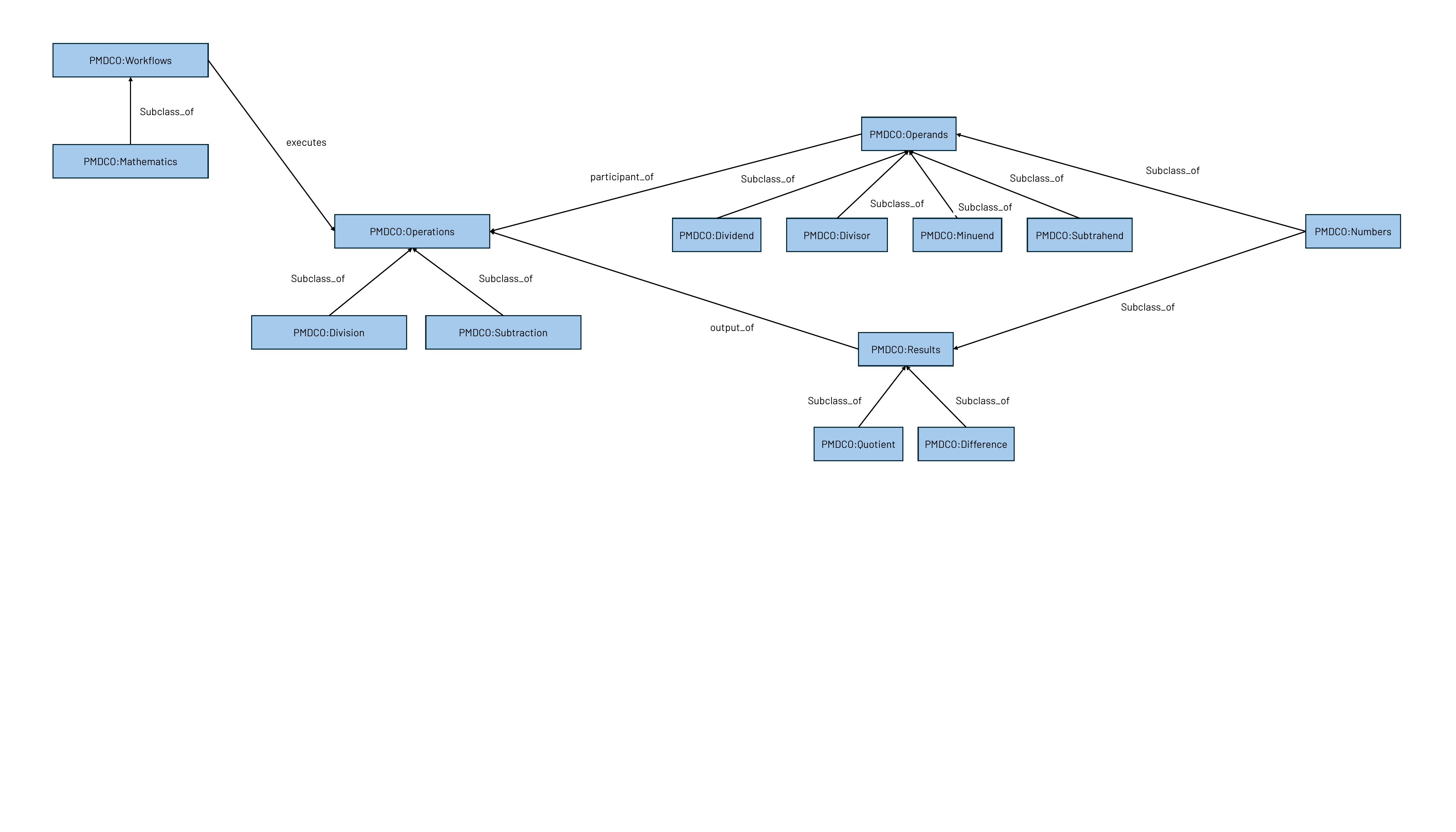

PMDCO:Workflows
Subclass_of
PMDCO:Operands
executes
PMDCO:Mathematics
Subclass_of
participant_of
Subclass_of
Subclass_of
Subclass_of
Subclass_of
PMDCO:Numbers
PMDCO:Operations
PMDCO:Minuend
PMDCO:Subtrahend
PMDCO:Divisor
PMDCO:Dividend
Subclass_of
Subclass_of
Subclass_of
PMDCO:Division
PMDCO:Subtraction
output_of
PMDCO:Results
Subclass_of
Subclass_of
PMDCO:Quotient
PMDCO:Difference